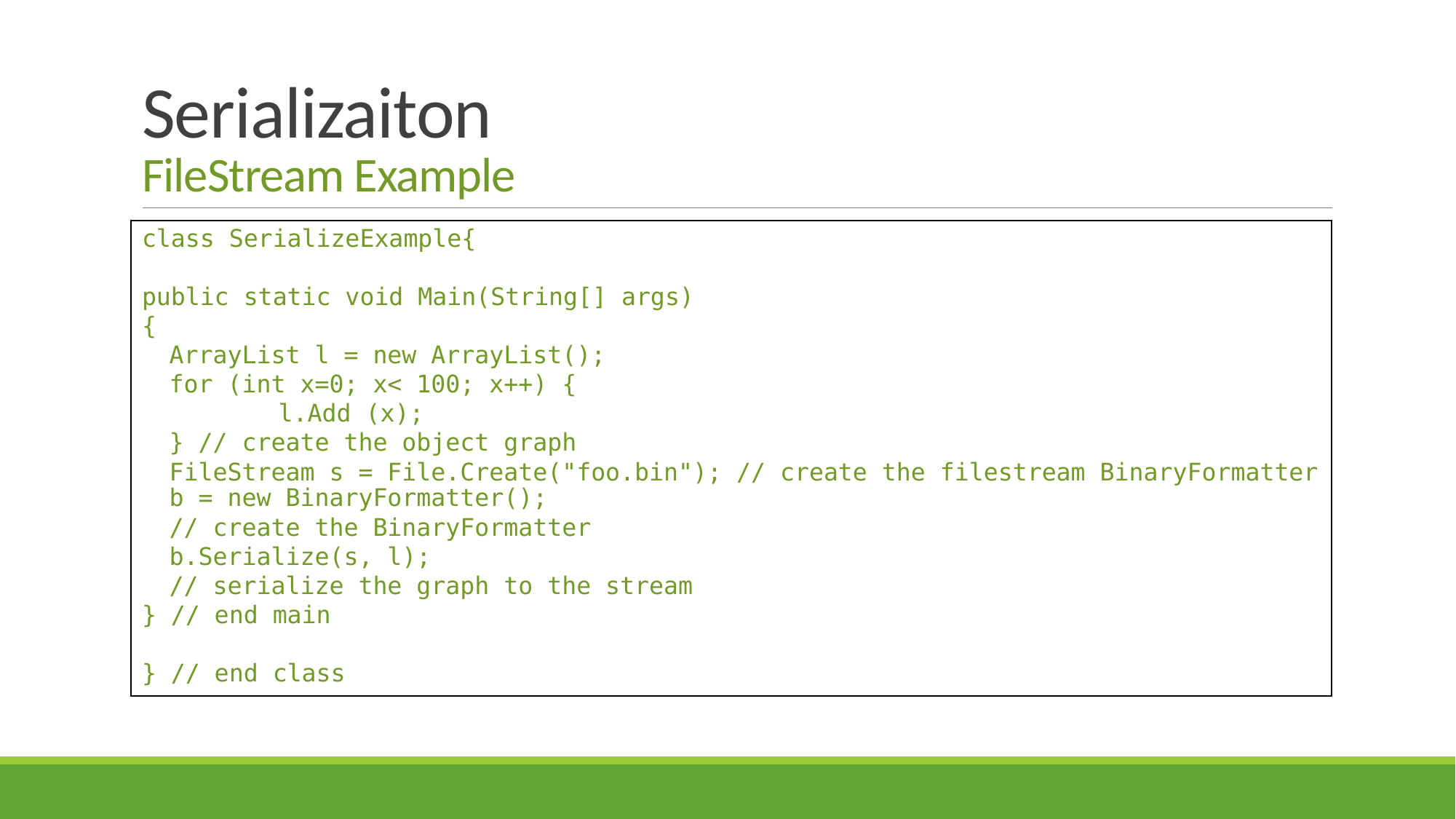

# Serializaiton FileStream Example
class SerializeExample{

public static void Main(String[] args)
{
	ArrayList l = new ArrayList();
	for (int x=0; x< 100; x++) {
		l.Add (x);
	} // create the object graph
	FileStream s = File.Create("foo.bin"); // create the filestream BinaryFormatter b = new BinaryFormatter();
	// create the BinaryFormatter
	b.Serialize(s, l);
 	// serialize the graph to the stream
} // end main

} // end class